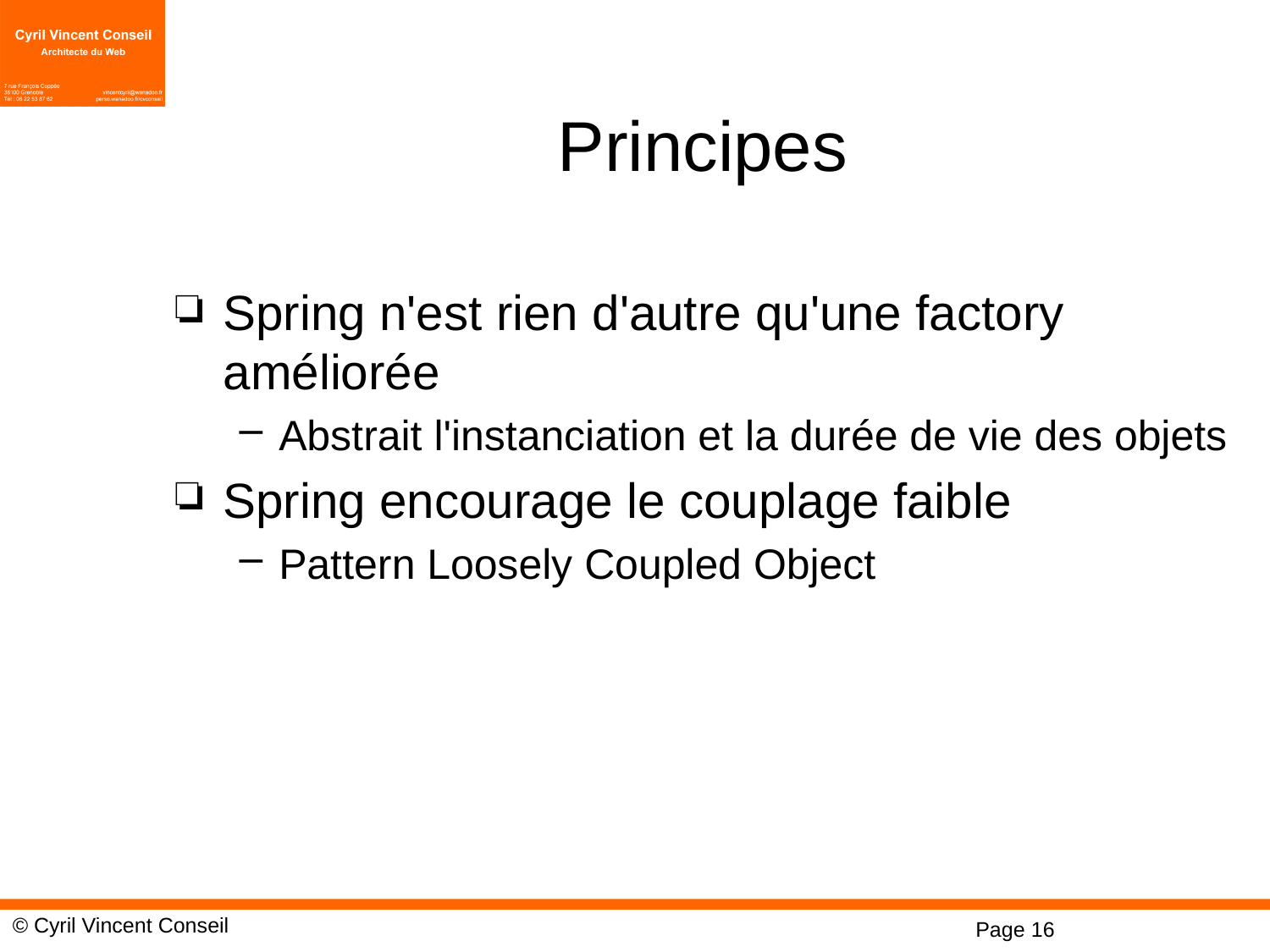

# Principes
Spring n'est rien d'autre qu'une factory améliorée
Abstrait l'instanciation et la durée de vie des objets
Spring encourage le couplage faible
Pattern Loosely Coupled Object